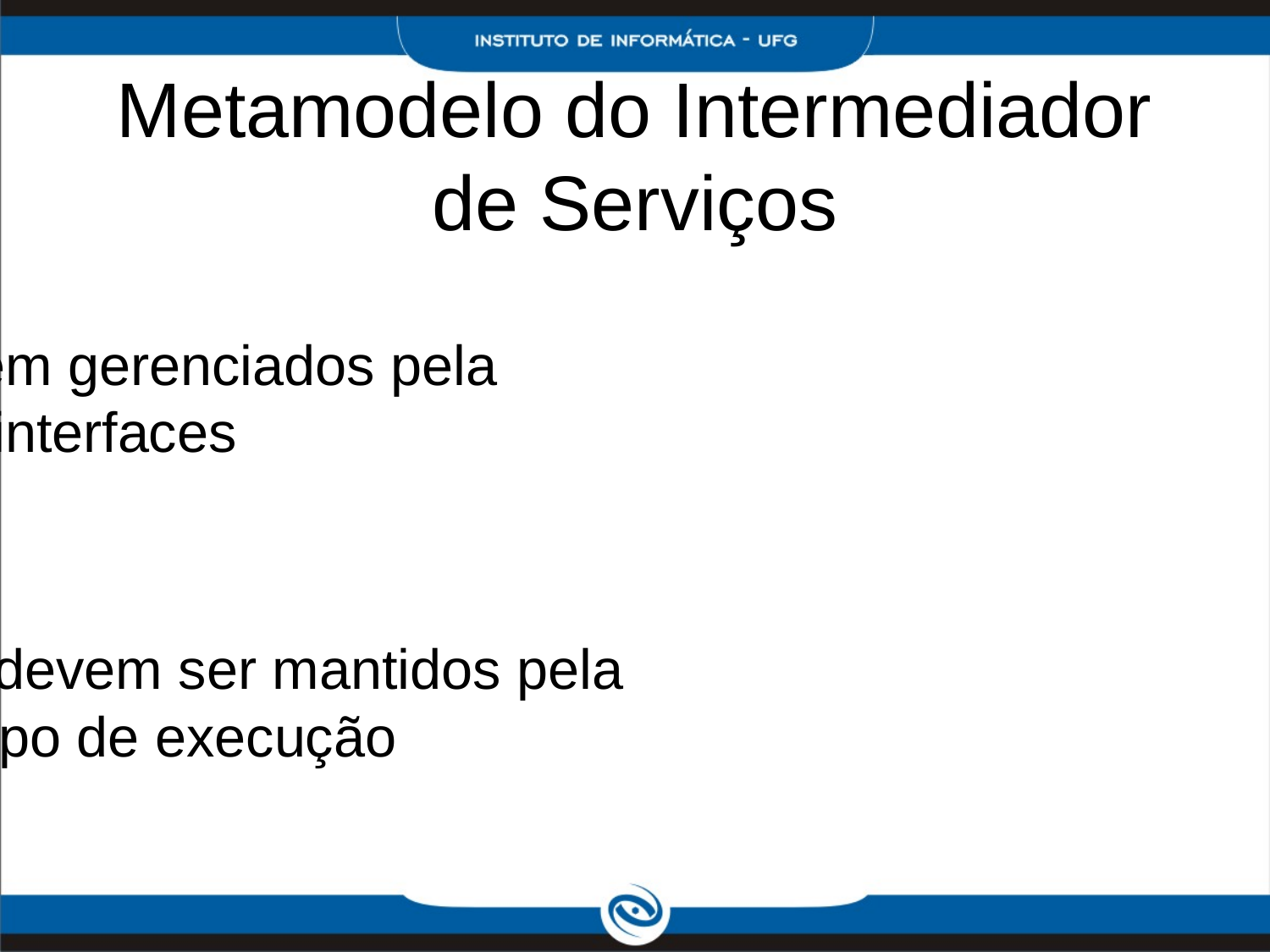

# Metamodelo do Intermediador de Serviços
Recursos
	Recursos a serem gerenciados pela camada e suas interfaces

Estado
	Tipos de dados devem ser mantidos pela camada em tempo de execução